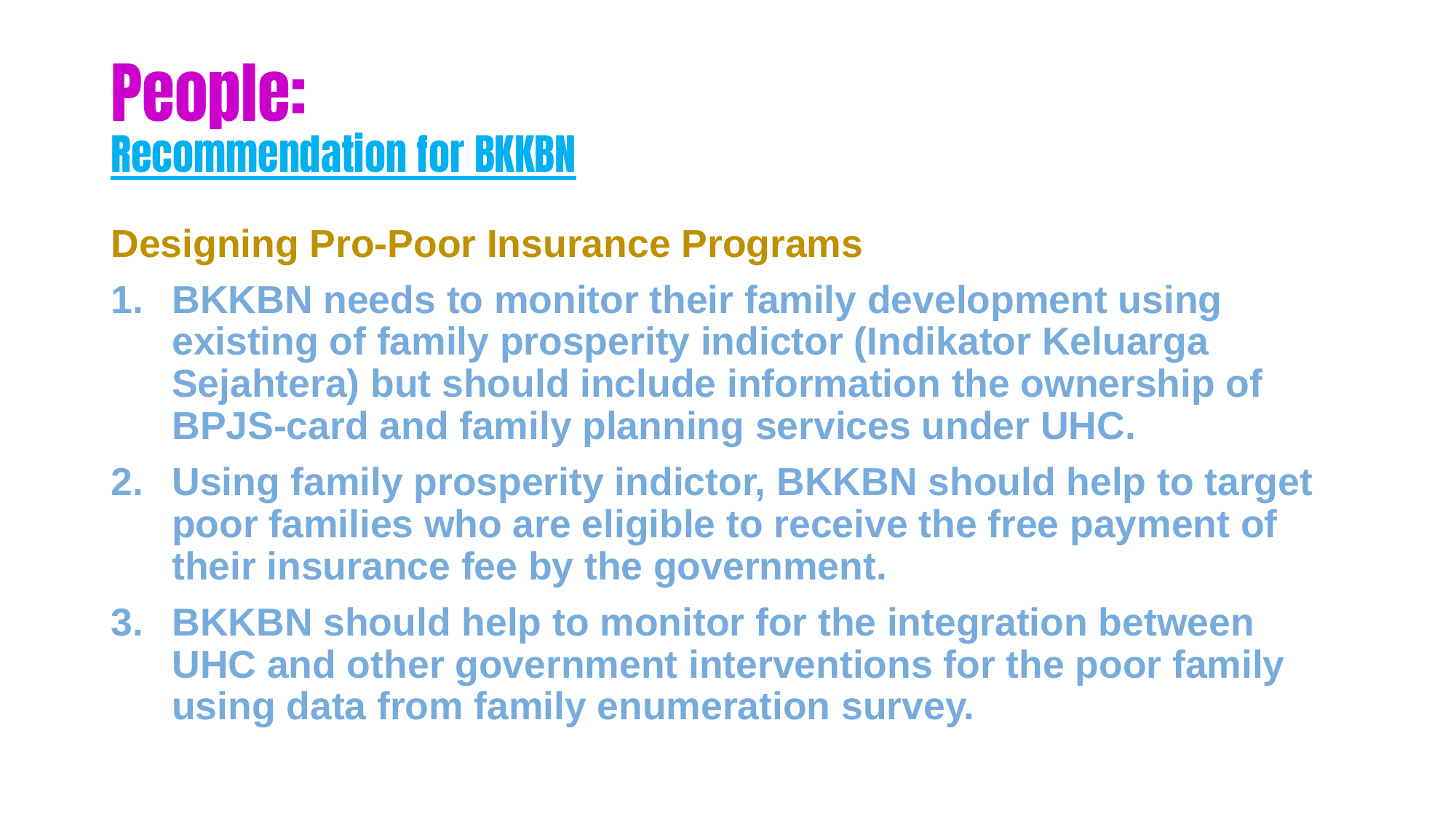

# People: Recommendation for BKKBN
Designing Pro-Poor Insurance Programs
BKKBN needs to monitor their family development using existing of family prosperity indictor (Indikator Keluarga Sejahtera) but should include information the ownership of BPJS-card and family planning services under UHC.
Using family prosperity indictor, BKKBN should help to target poor families who are eligible to receive the free payment of their insurance fee by the government.
BKKBN should help to monitor for the integration between UHC and other government interventions for the poor family using data from family enumeration survey.